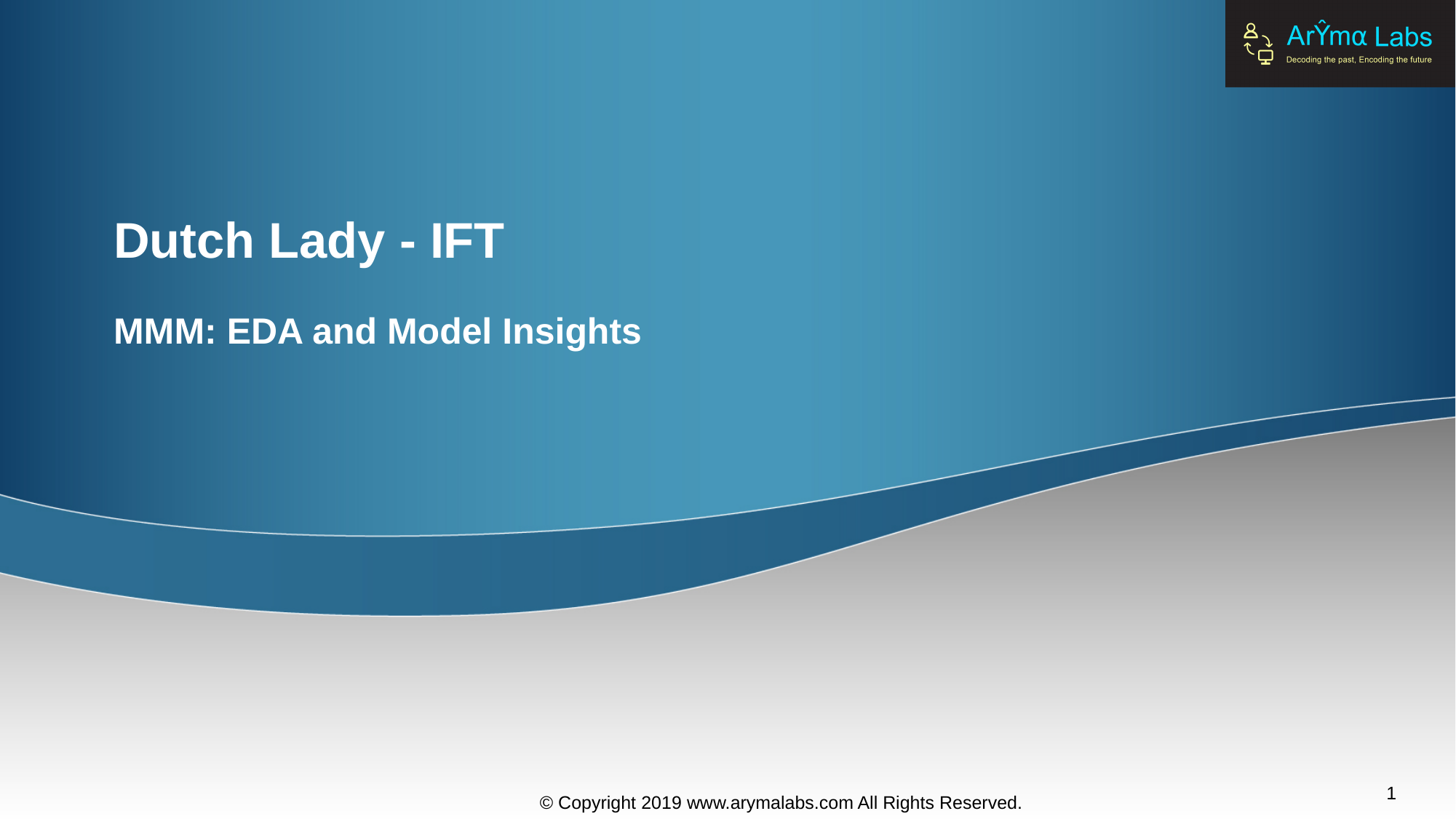

# Dutch Lady - IFT
MMM: EDA and Model Insights
1